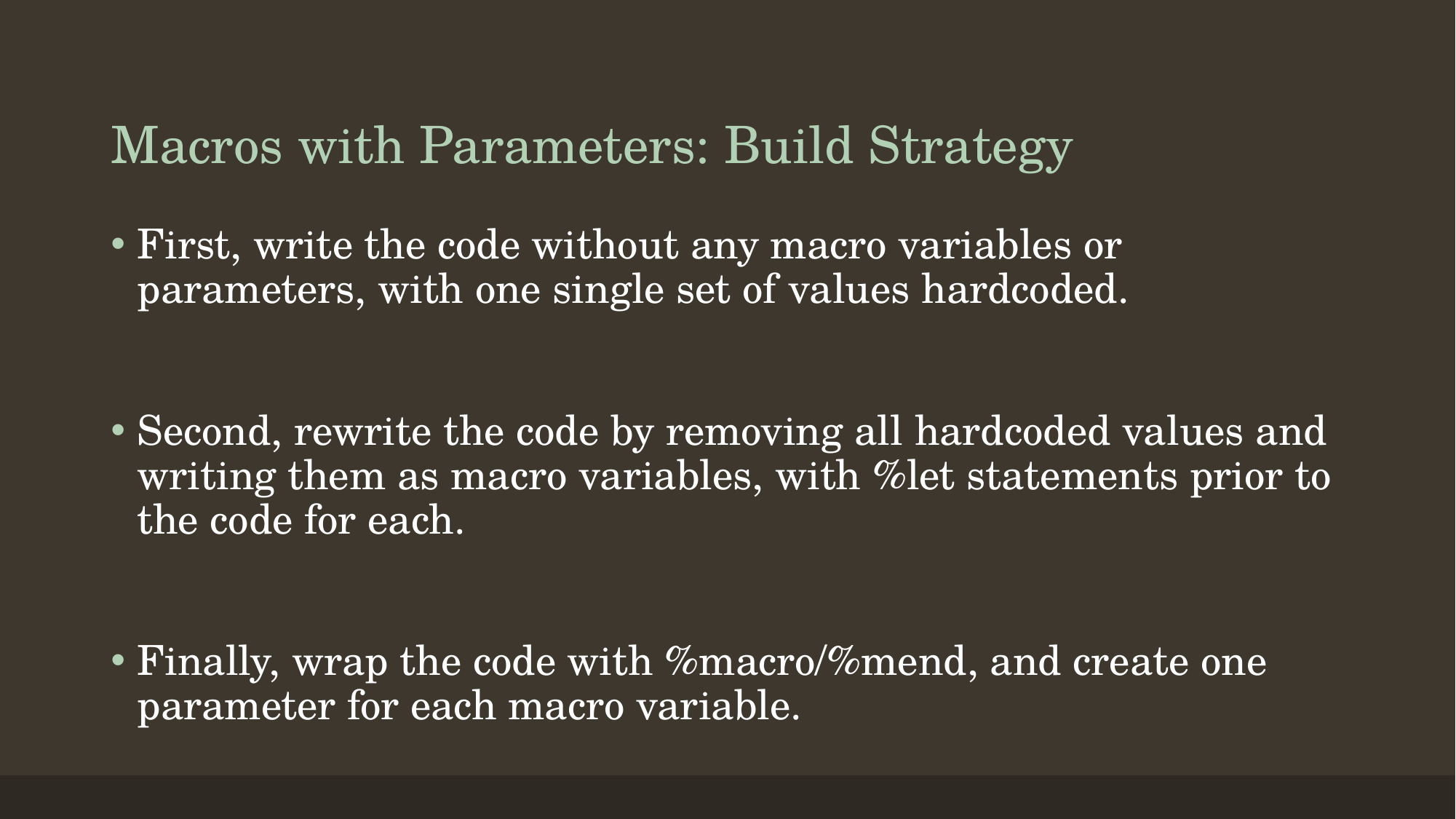

# Macros with Parameters: Build Strategy
First, write the code without any macro variables or parameters, with one single set of values hardcoded.

Second, rewrite the code by removing all hardcoded values and writing them as macro variables, with %let statements prior to the code for each.

Finally, wrap the code with %macro/%mend, and create one parameter for each macro variable.